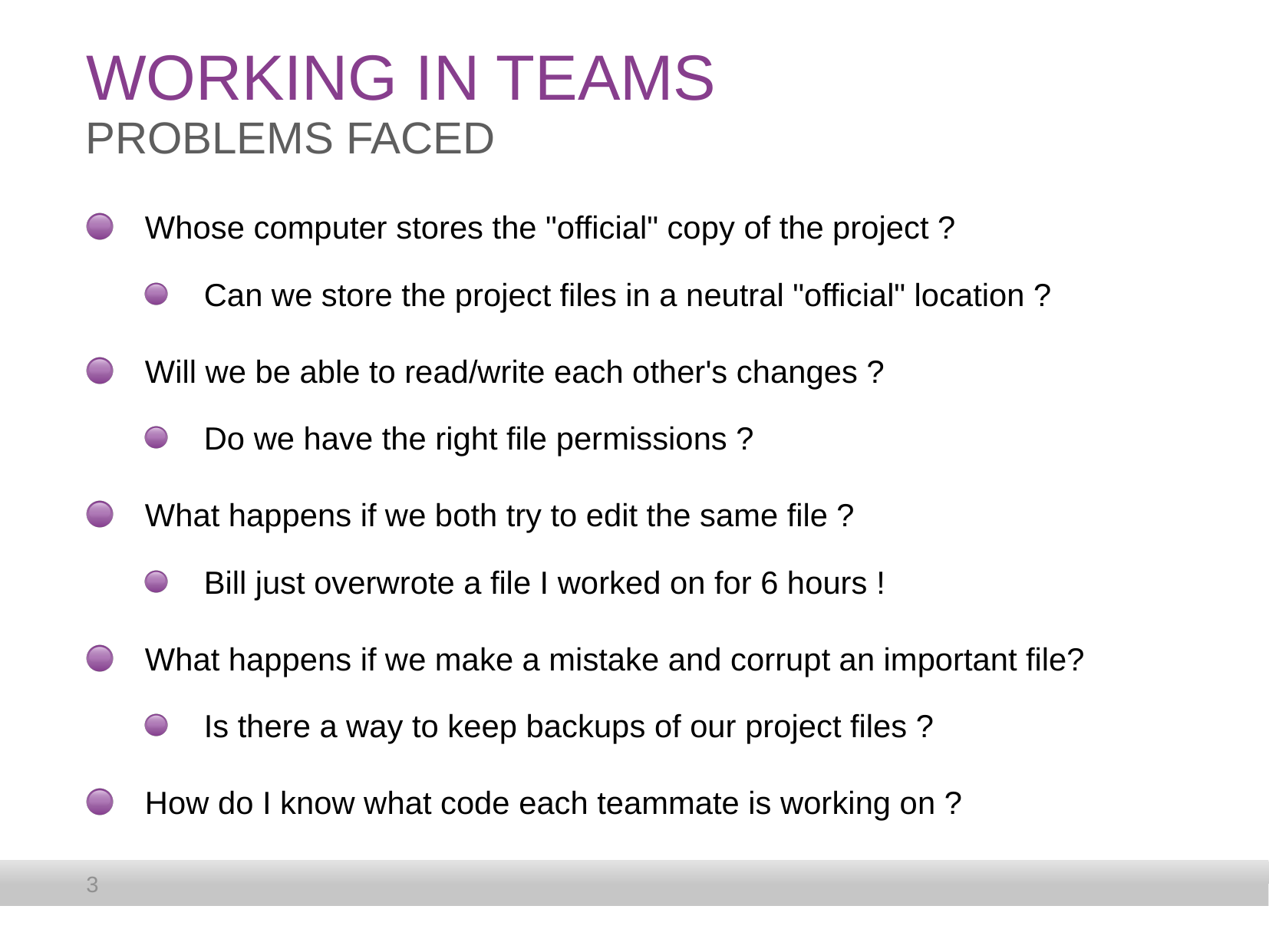

# Working in Teams
Problems faced

Whose computer stores the "official" copy of the project ?
Can we store the project files in a neutral "official" location ?
Will we be able to read/write each other's changes ?
Do we have the right file permissions ?
What happens if we both try to edit the same file ?
Bill just overwrote a file I worked on for 6 hours !
What happens if we make a mistake and corrupt an important file?
Is there a way to keep backups of our project files ?
How do I know what code each teammate is working on ?

3